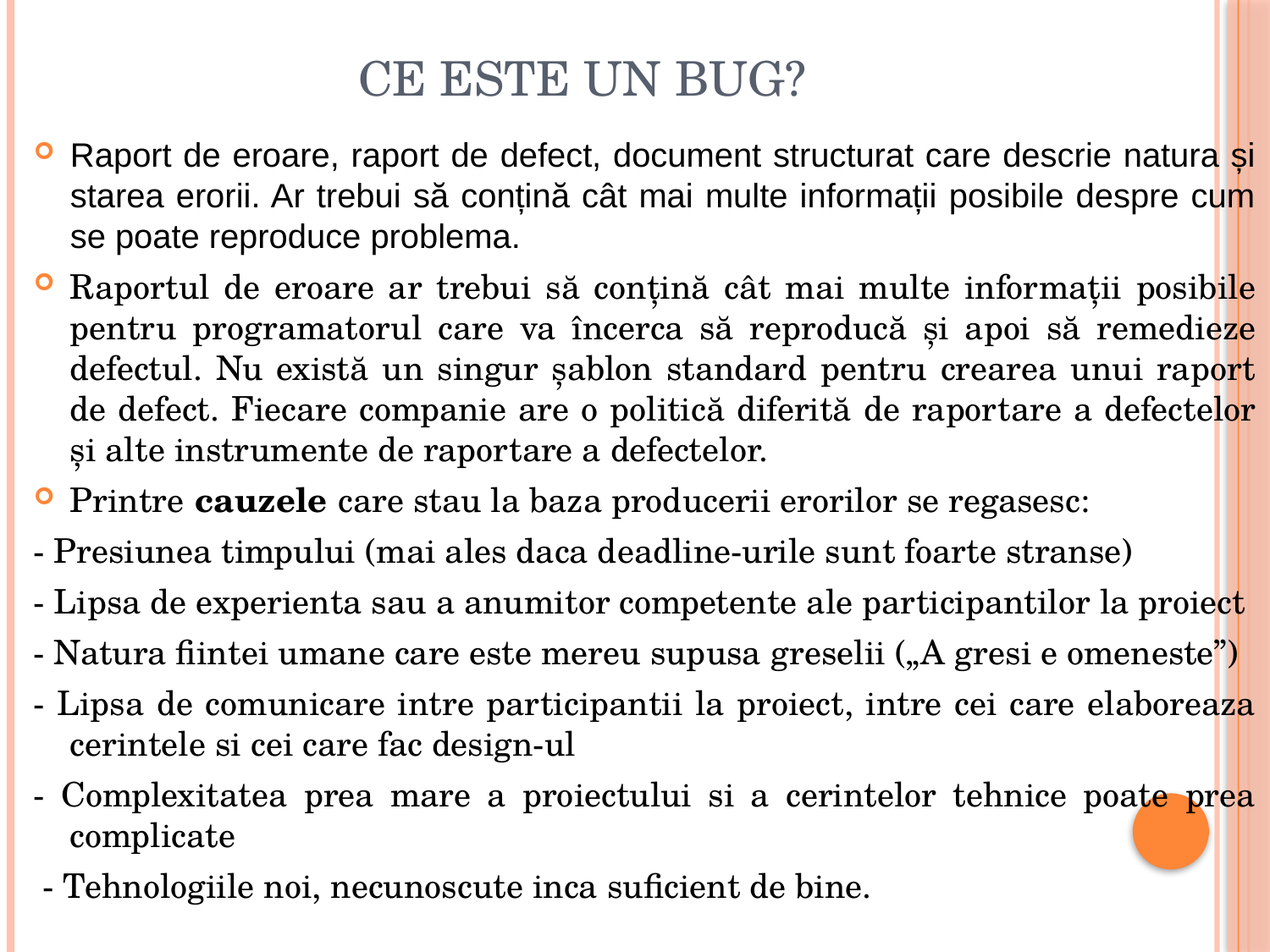

# Ce este un BUG?
Raport de eroare, raport de defect, document structurat care descrie natura și starea erorii. Ar trebui să conțină cât mai multe informații posibile despre cum se poate reproduce problema.
Raportul de eroare ar trebui să conțină cât mai multe informații posibile pentru programatorul care va încerca să reproducă și apoi să remedieze defectul. Nu există un singur șablon standard pentru crearea unui raport de defect. Fiecare companie are o politică diferită de raportare a defectelor și alte instrumente de raportare a defectelor.
Printre cauzele care stau la baza producerii erorilor se regasesc:
- Presiunea timpului (mai ales daca deadline-urile sunt foarte stranse)
- Lipsa de experienta sau a anumitor competente ale participantilor la proiect
- Natura fiintei umane care este mereu supusa greselii („A gresi e omeneste”)
- Lipsa de comunicare intre participantii la proiect, intre cei care elaboreaza cerintele si cei care fac design-ul
- Complexitatea prea mare a proiectului si a cerintelor tehnice poate prea complicate
 - Tehnologiile noi, necunoscute inca suficient de bine.